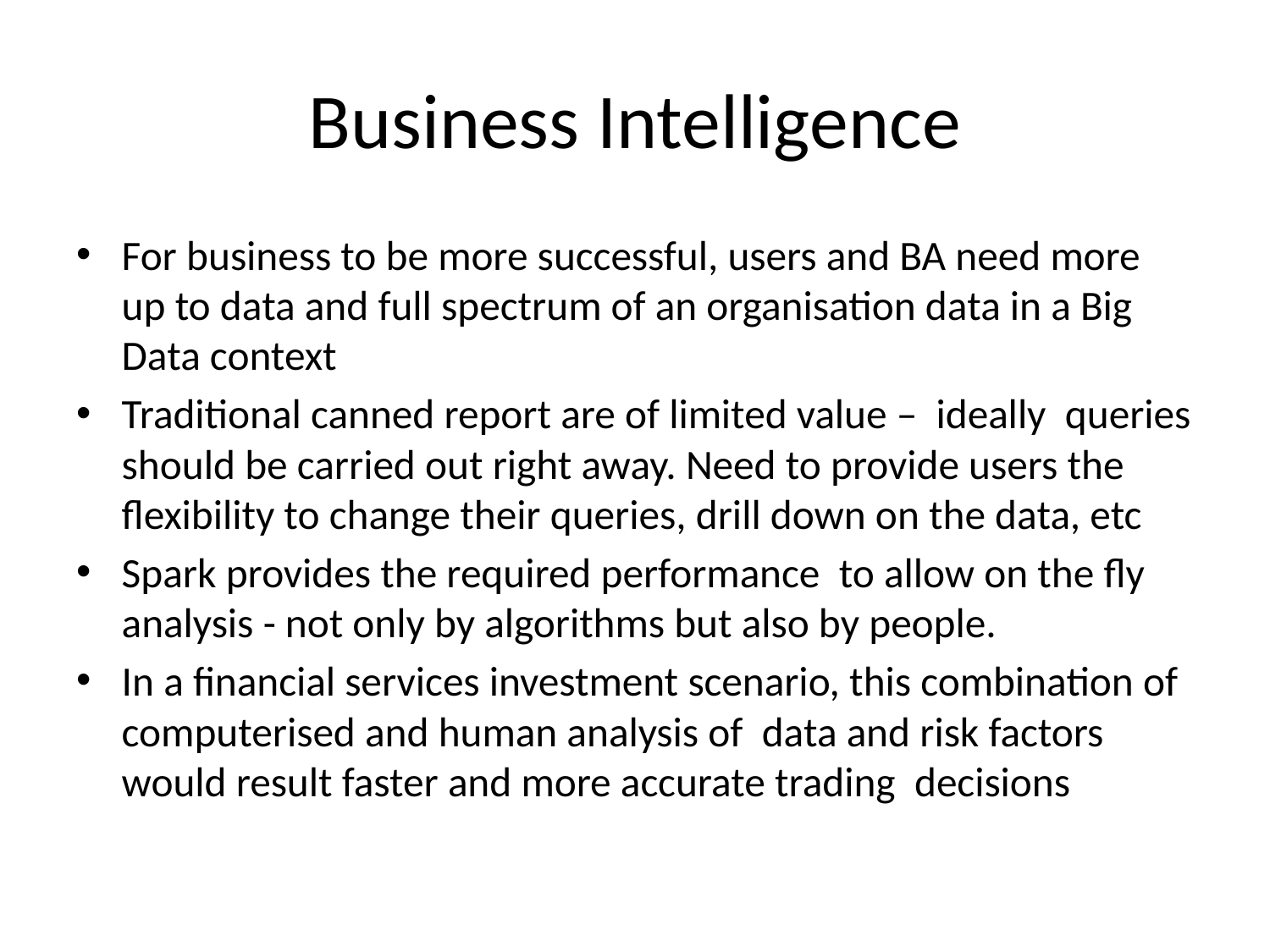

# Business Intelligence
For business to be more successful, users and BA need more up to data and full spectrum of an organisation data in a Big Data context
Traditional canned report are of limited value –  ideally  queries should be carried out right away. Need to provide users the flexibility to change their queries, drill down on the data, etc
Spark provides the required performance  to allow on the fly analysis - not only by algorithms but also by people.
In a financial services investment scenario, this combination of computerised and human analysis of  data and risk factors would result faster and more accurate trading  decisions